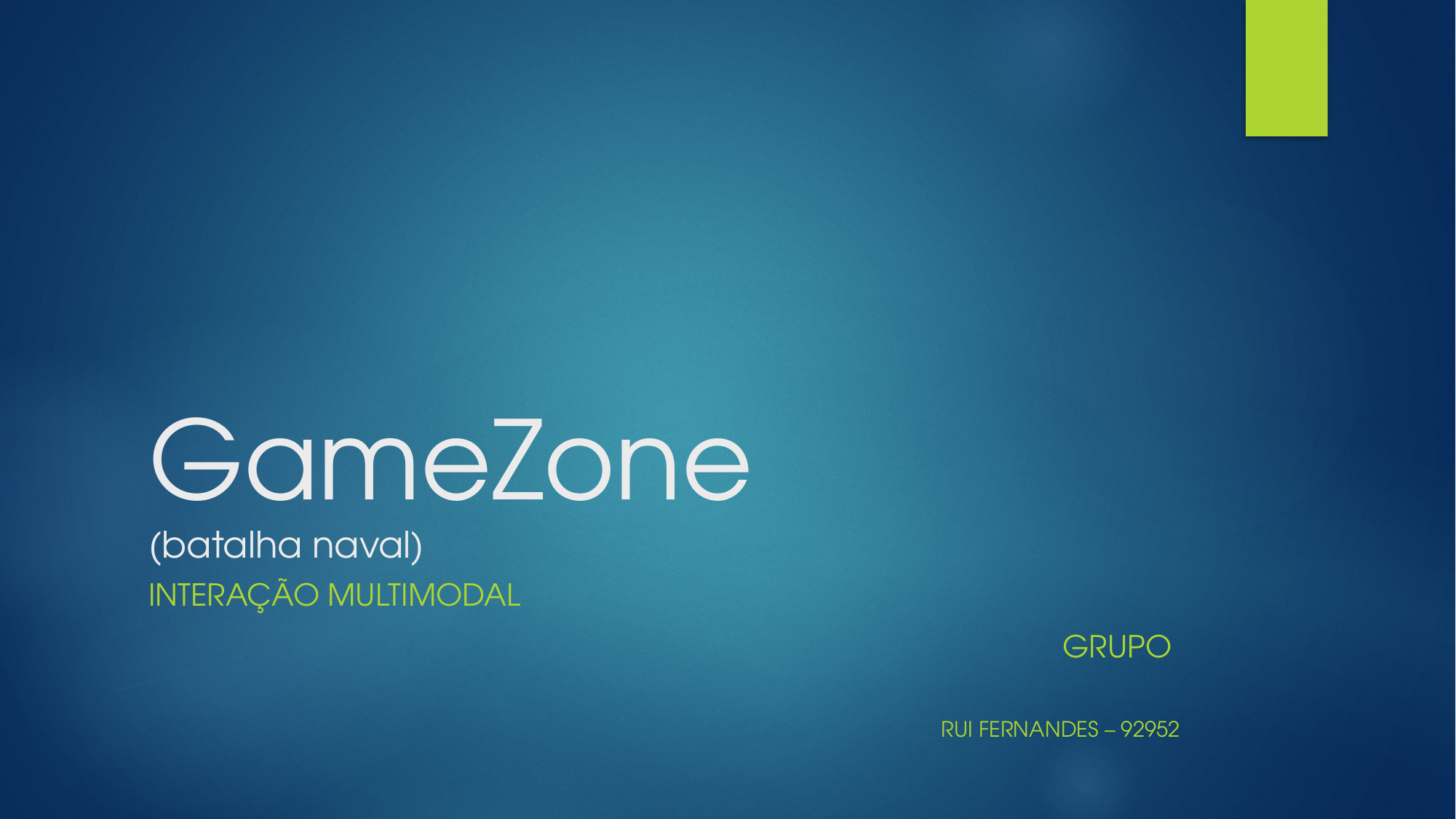

# GameZone (batalha naval)
Interação Multimodal
Grupo
Rui Fernandes – 92952